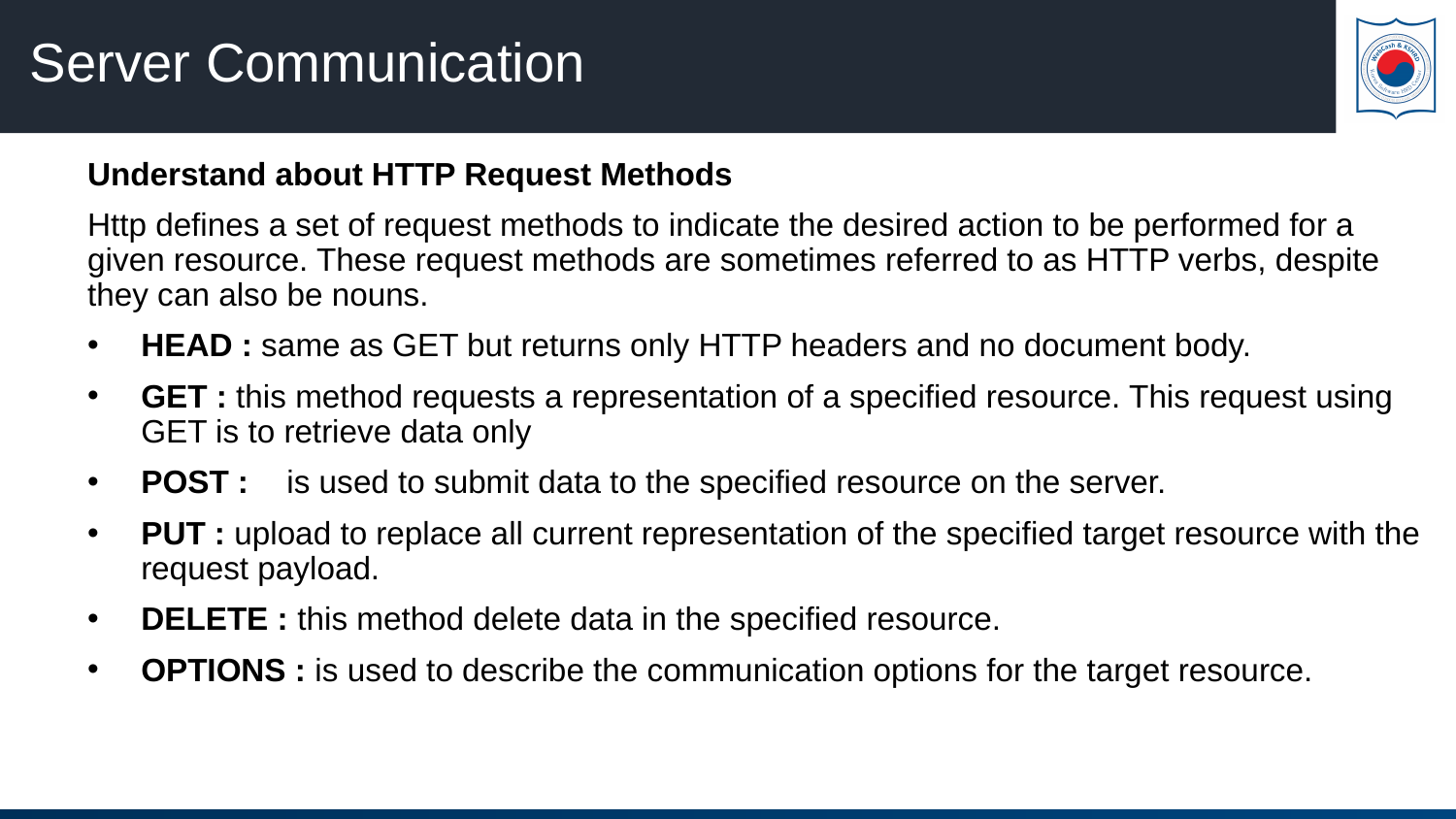

# Server Communication
Understand about HTTP Request Methods
Http defines a set of request methods to indicate the desired action to be performed for a given resource. These request methods are sometimes referred to as HTTP verbs, despite they can also be nouns.
HEAD : same as GET but returns only HTTP headers and no document body.
GET : this method requests a representation of a specified resource. This request using GET is to retrieve data only
POST : 	is used to submit data to the specified resource on the server.
PUT : upload to replace all current representation of the specified target resource with the request payload.
DELETE : this method delete data in the specified resource.
OPTIONS : is used to describe the communication options for the target resource.